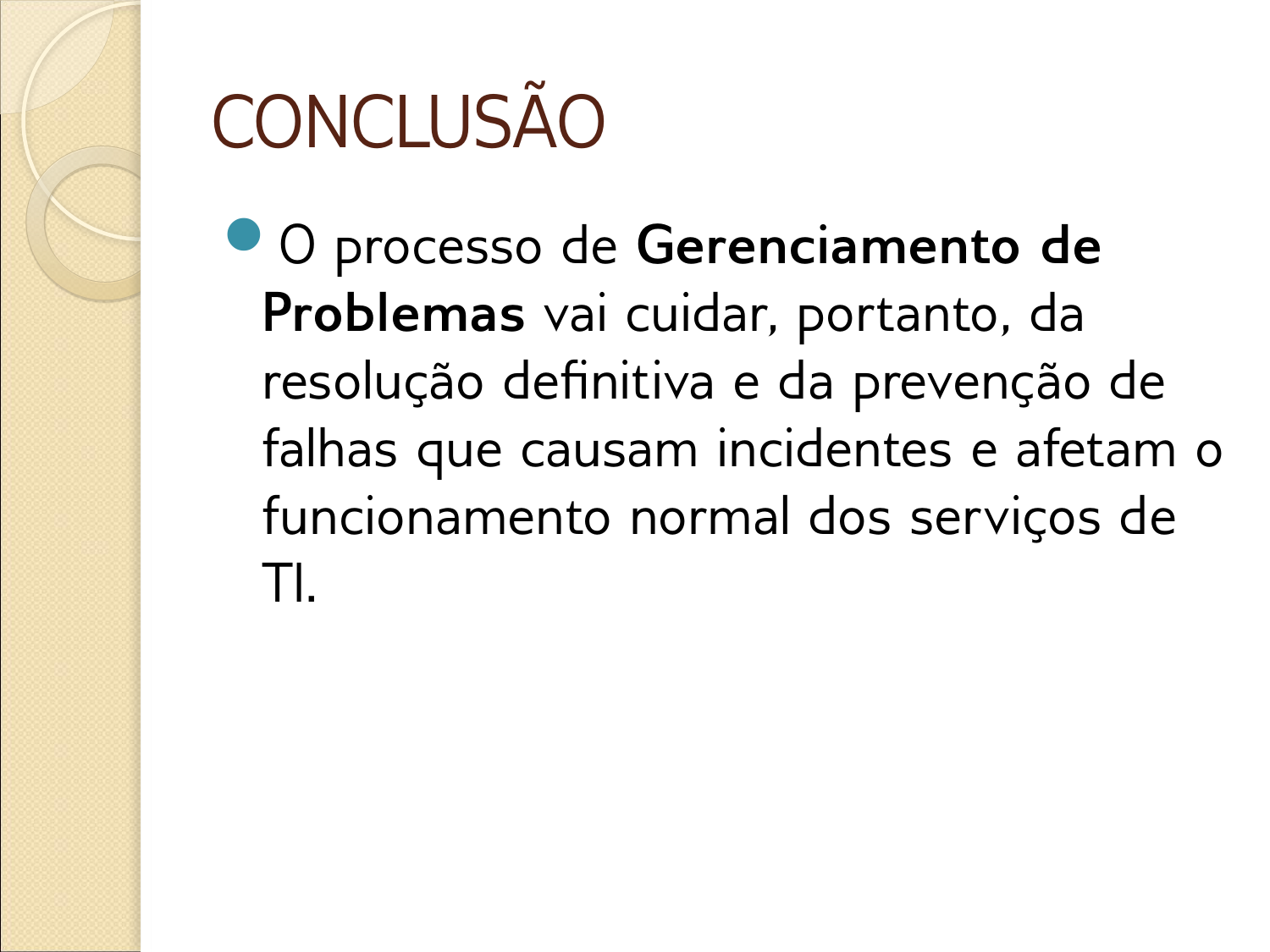

CONCLUSÃO
O processo de Gerenciamento de Problemas vai cuidar, portanto, da resolução definitiva e da prevenção de falhas que causam incidentes e afetam o funcionamento normal dos serviços de TI.